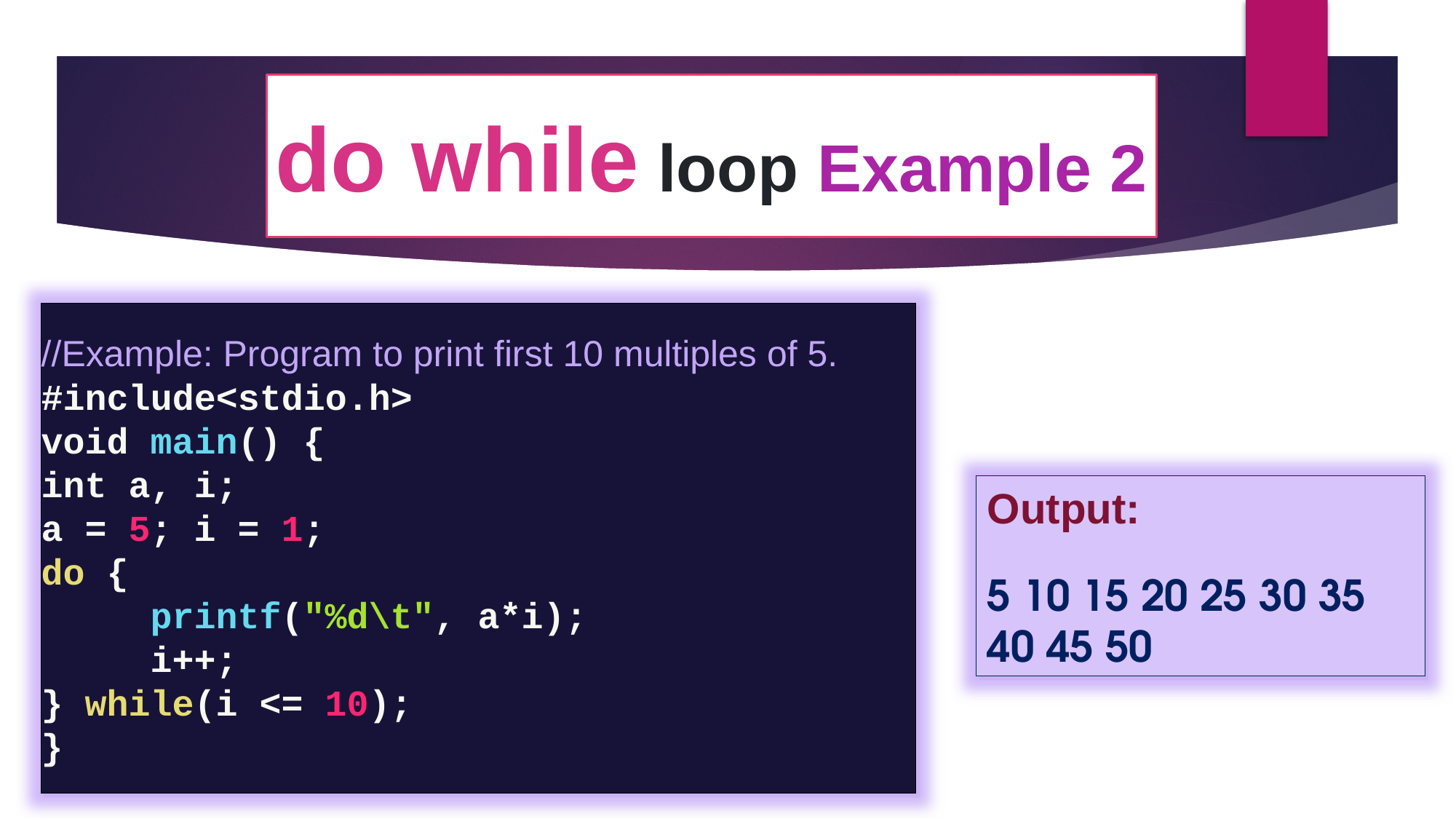

do while loop Example 2
//Example: Program to print first 10 multiples of 5.
#include<stdio.h>
void main() {
int a, i;
a = 5; i = 1;
do {
	printf("%d\t", a*i);
	i++;
} while(i <= 10);
}
Output:

5 10 15 20 25 30 35 40 45 50